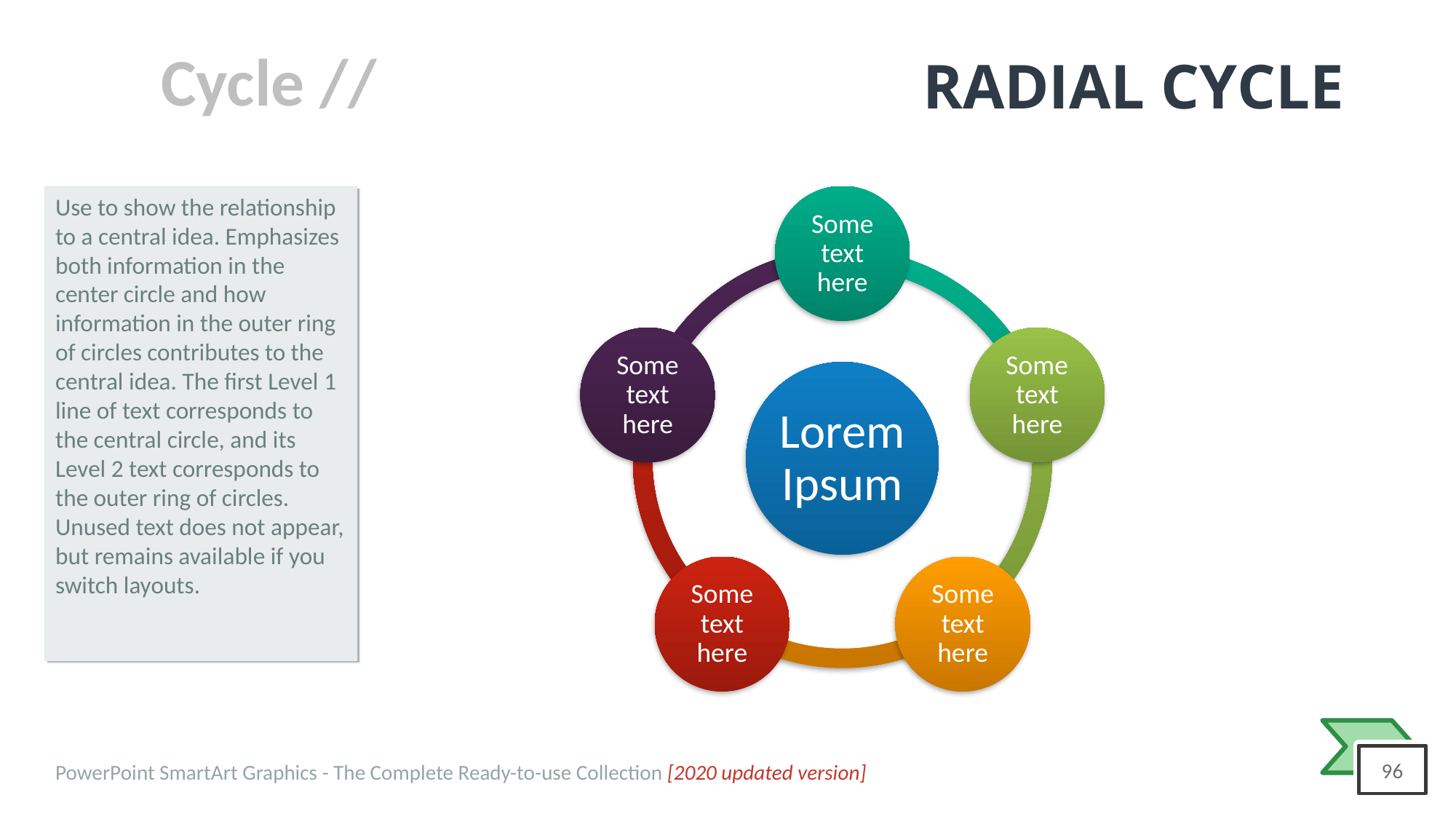

# RADIAL CYCLE
Use to show the relationship to a central idea. Emphasizes both information in the center circle and how information in the outer ring of circles contributes to the central idea. The first Level 1 line of text corresponds to the central circle, and its Level 2 text corresponds to the outer ring of circles. Unused text does not appear, but remains available if you switch layouts.

Some text here

Some text here
Some text here

Lorem Ipsum

Some text here
Some text here
PowerPoint SmartArt Graphics - The Complete Ready-to-use Collection [2020 updated version]